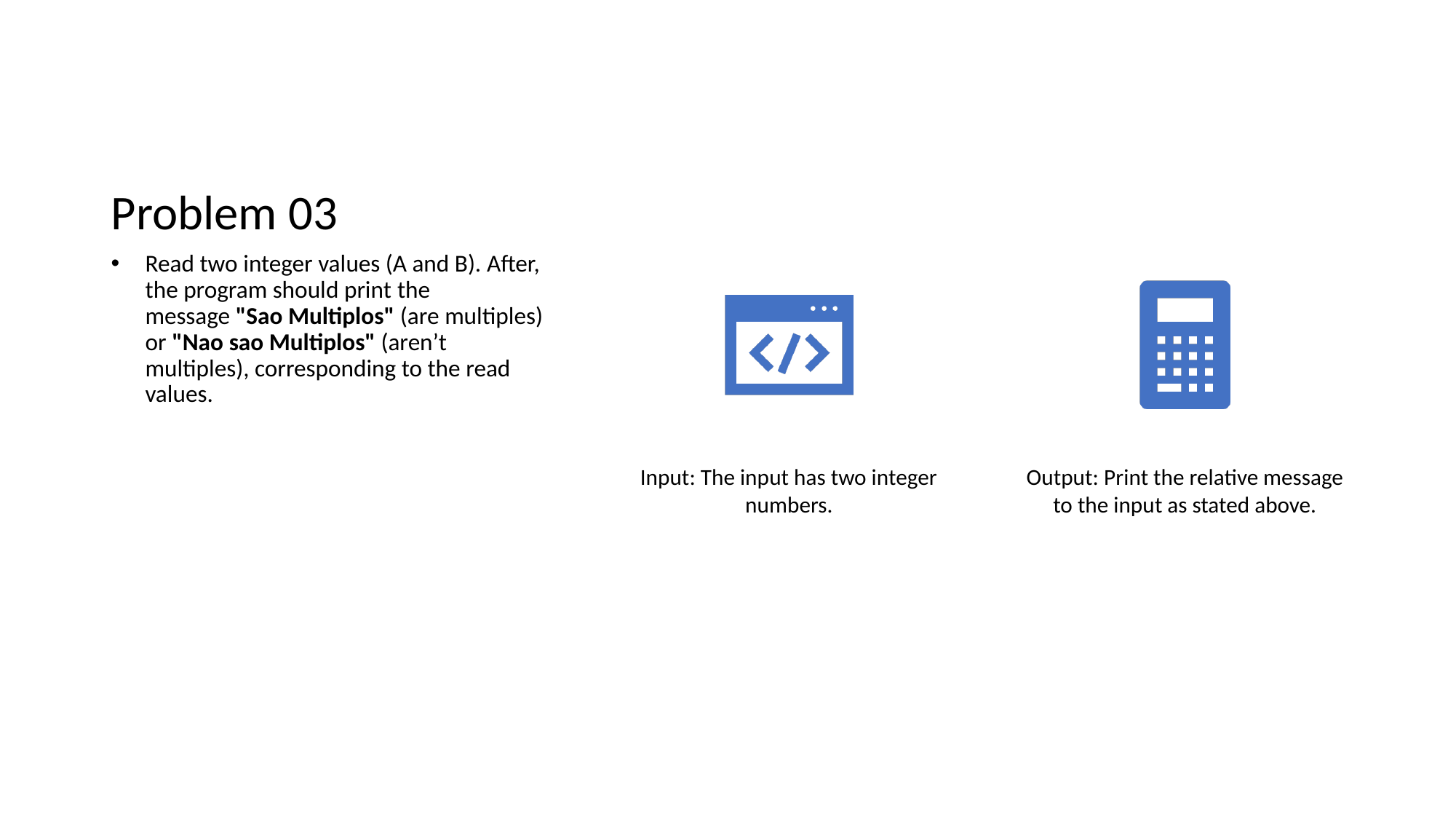

# Problem 03
Input: The input has two integer numbers.
Output: Print the relative message to the input as stated above.
Read two integer values (A and B). After, the program should print the message "Sao Multiplos" (are multiples) or "Nao sao Multiplos" (aren’t multiples), corresponding to the read values.